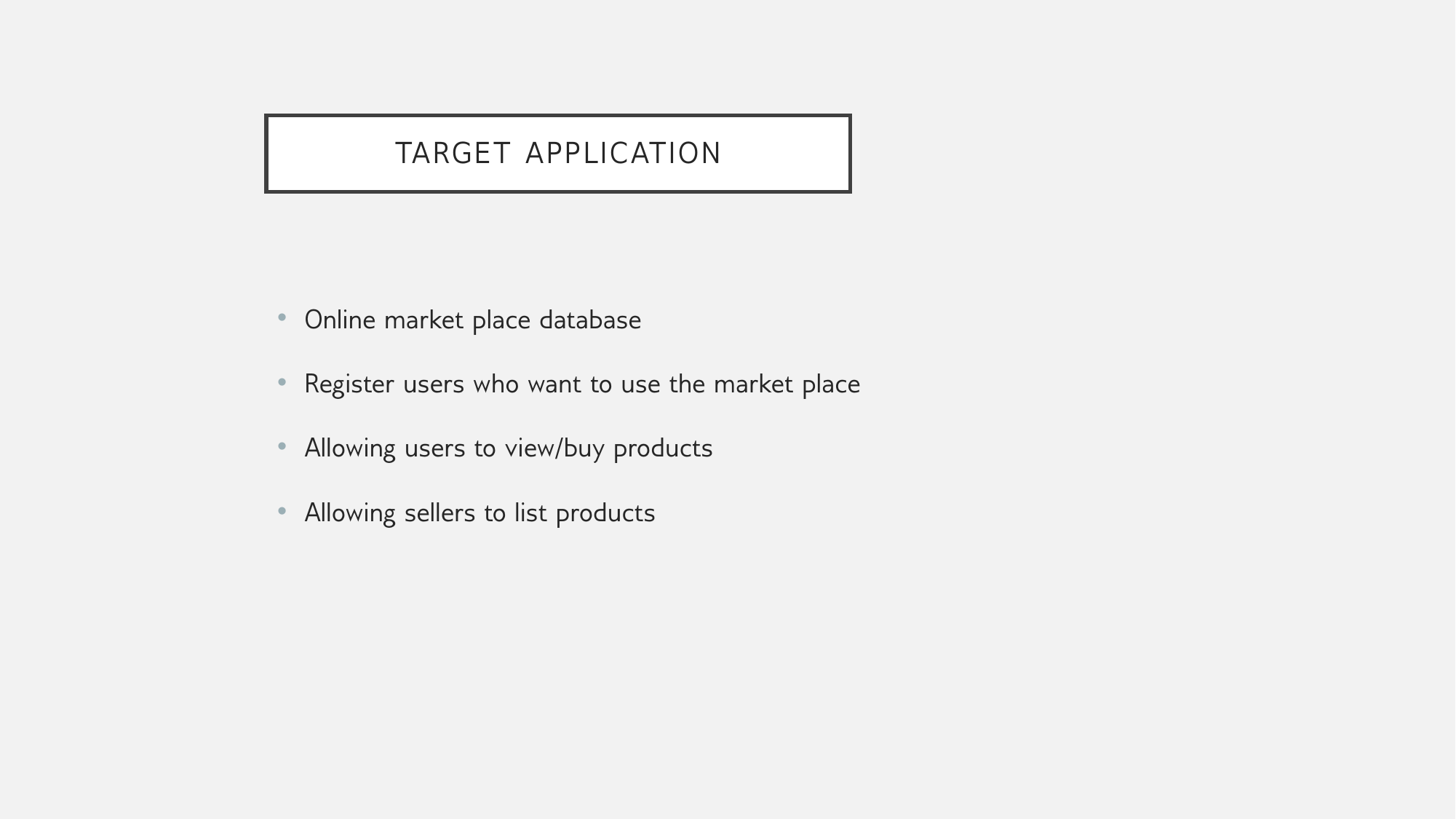

# Target Application
Online market place database
Register users who want to use the market place
Allowing users to view/buy products
Allowing sellers to list products